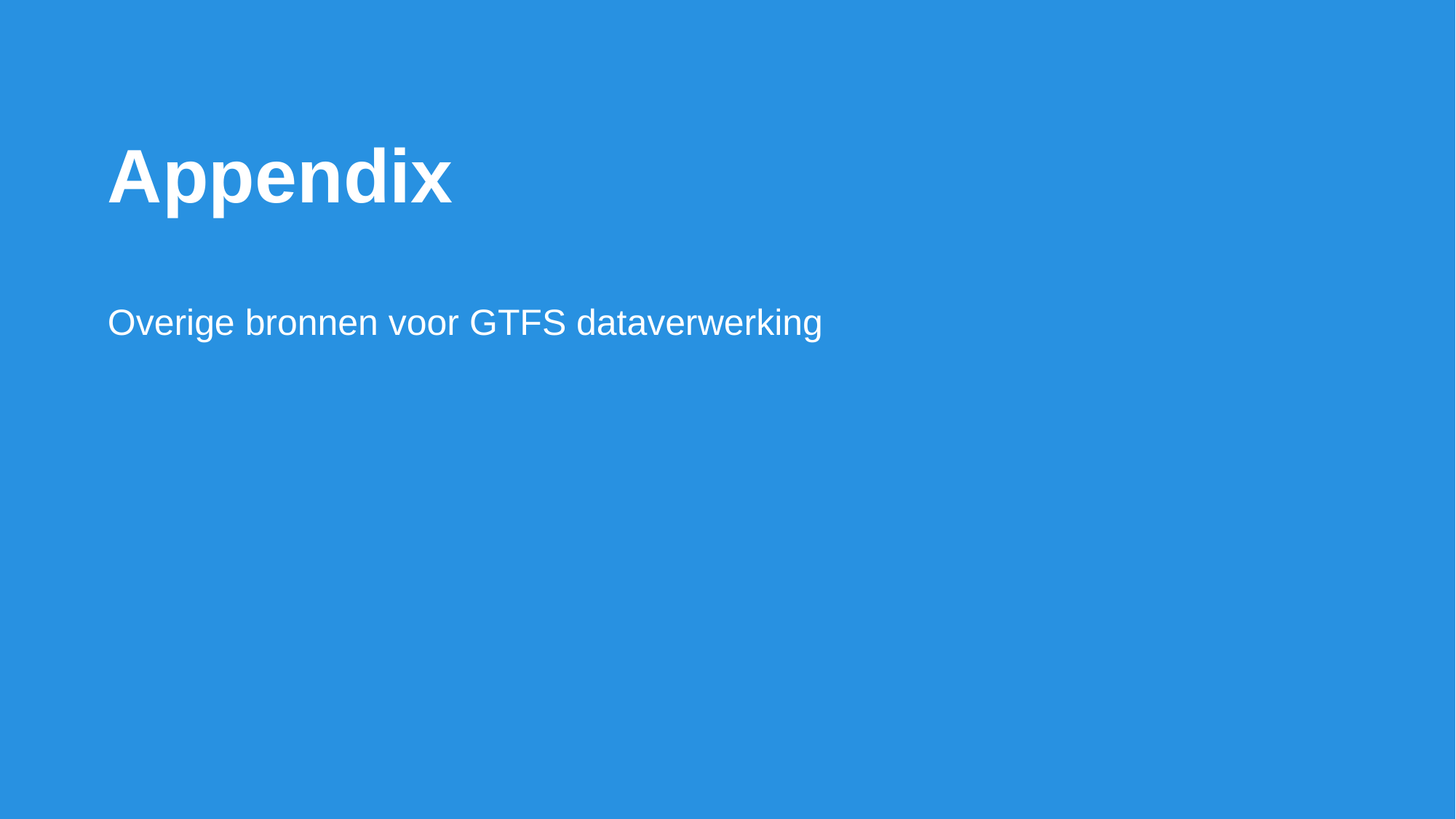

# Appendix
Overige bronnen voor GTFS dataverwerking